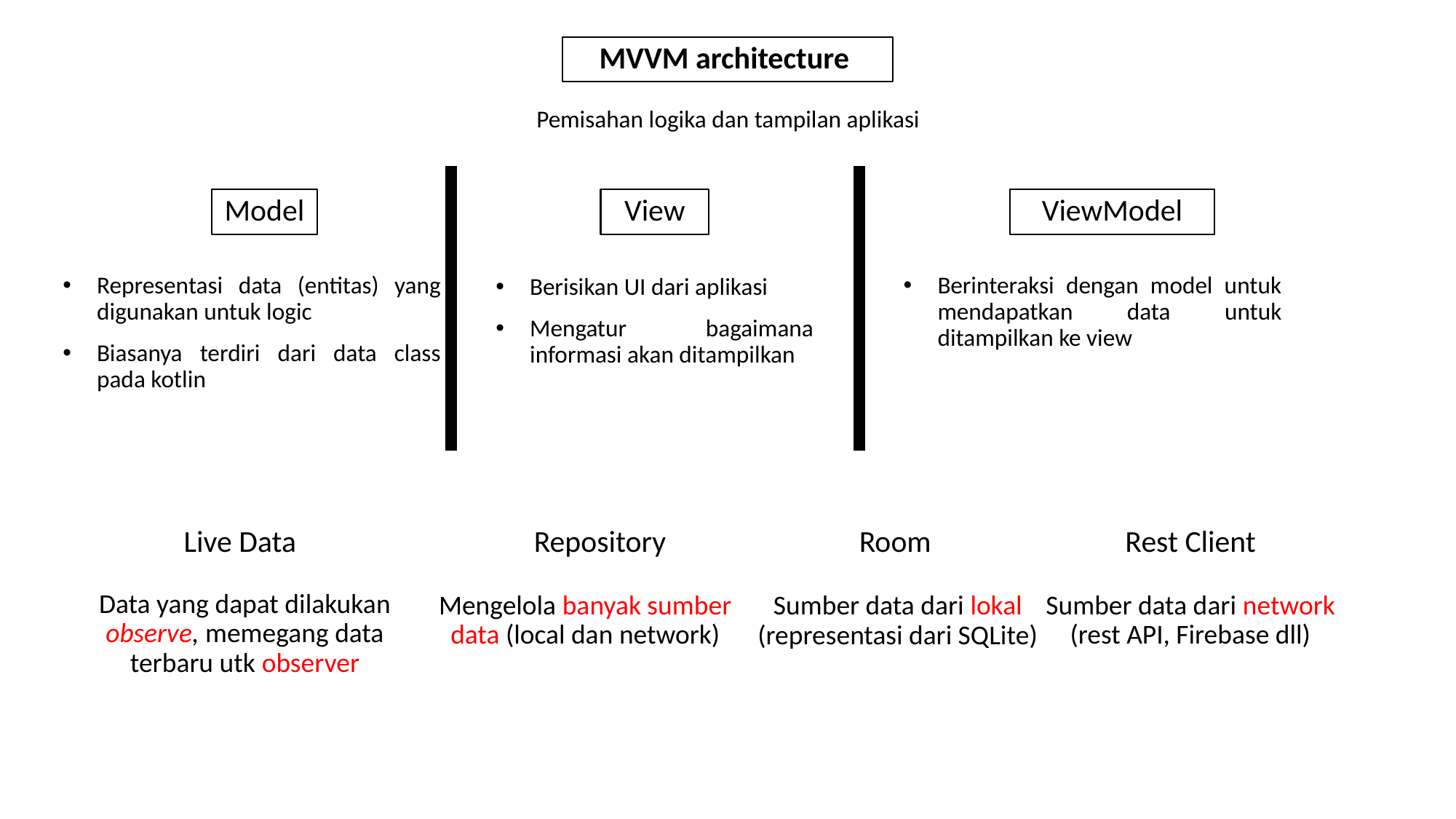

MVVM architecture
Pemisahan logika dan tampilan aplikasi

ViewModel
View
Model
Representasi data (entitas) yang digunakan untuk logic
Biasanya terdiri dari data class pada kotlin
Berinteraksi dengan model untuk mendapatkan data untuk ditampilkan ke view
Berisikan UI dari aplikasi
Mengatur bagaimana informasi akan ditampilkan
Repository
Room
Rest Client
Live Data

Data yang dapat dilakukan observe, memegang data terbaru utk observer
Mengelola banyak sumber data (local dan network)
Sumber data dari network (rest API, Firebase dll)
Sumber data dari lokal (representasi dari SQLite)